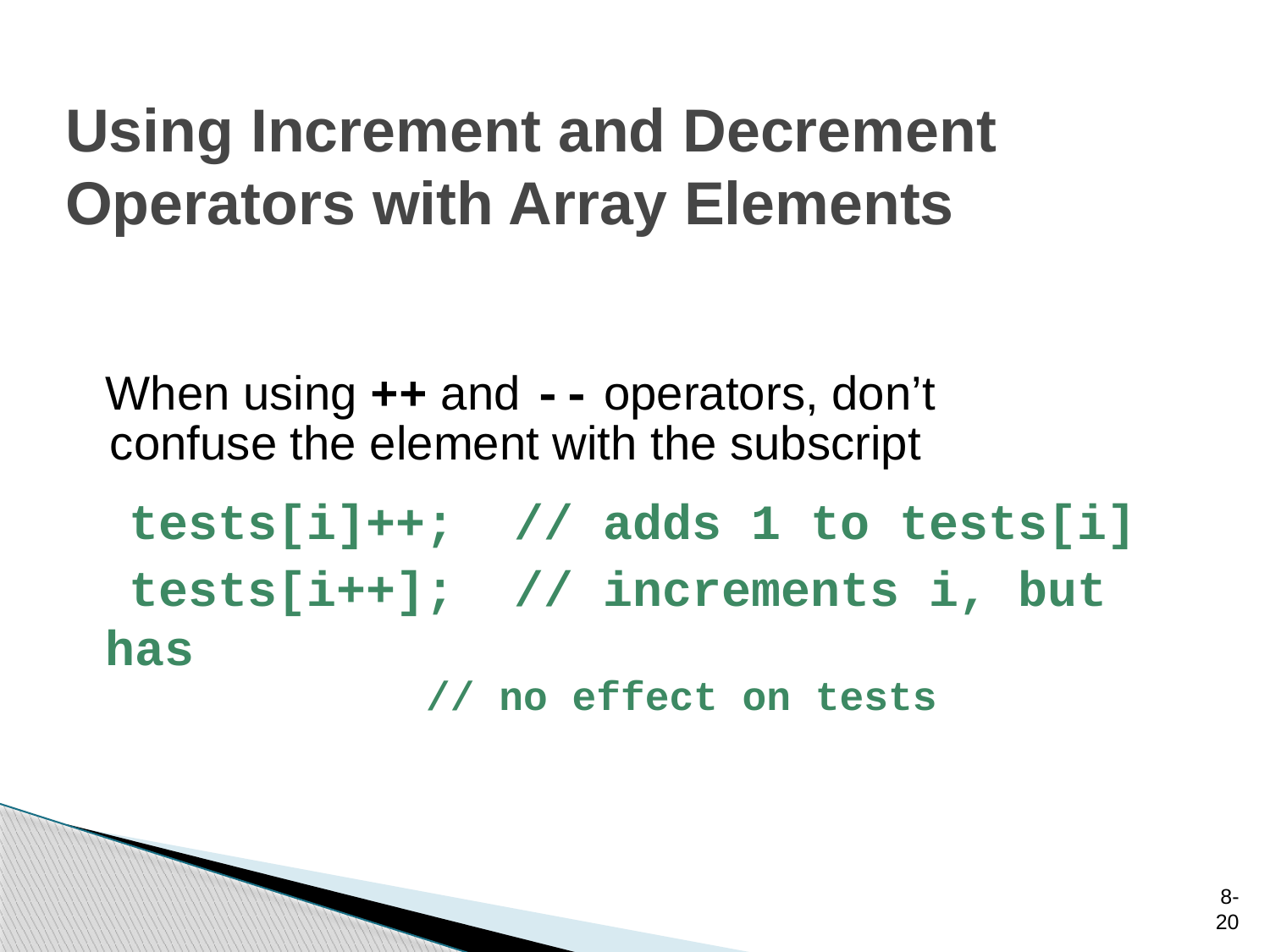

# Using Increment and Decrement Operators with Array Elements

	When using ++ and -- operators, don’t
   confuse the element with the subscript
  tests[i]++;  // adds 1 to tests[i]
  tests[i++];  // increments i, but has
             // no effect on tests
8-20